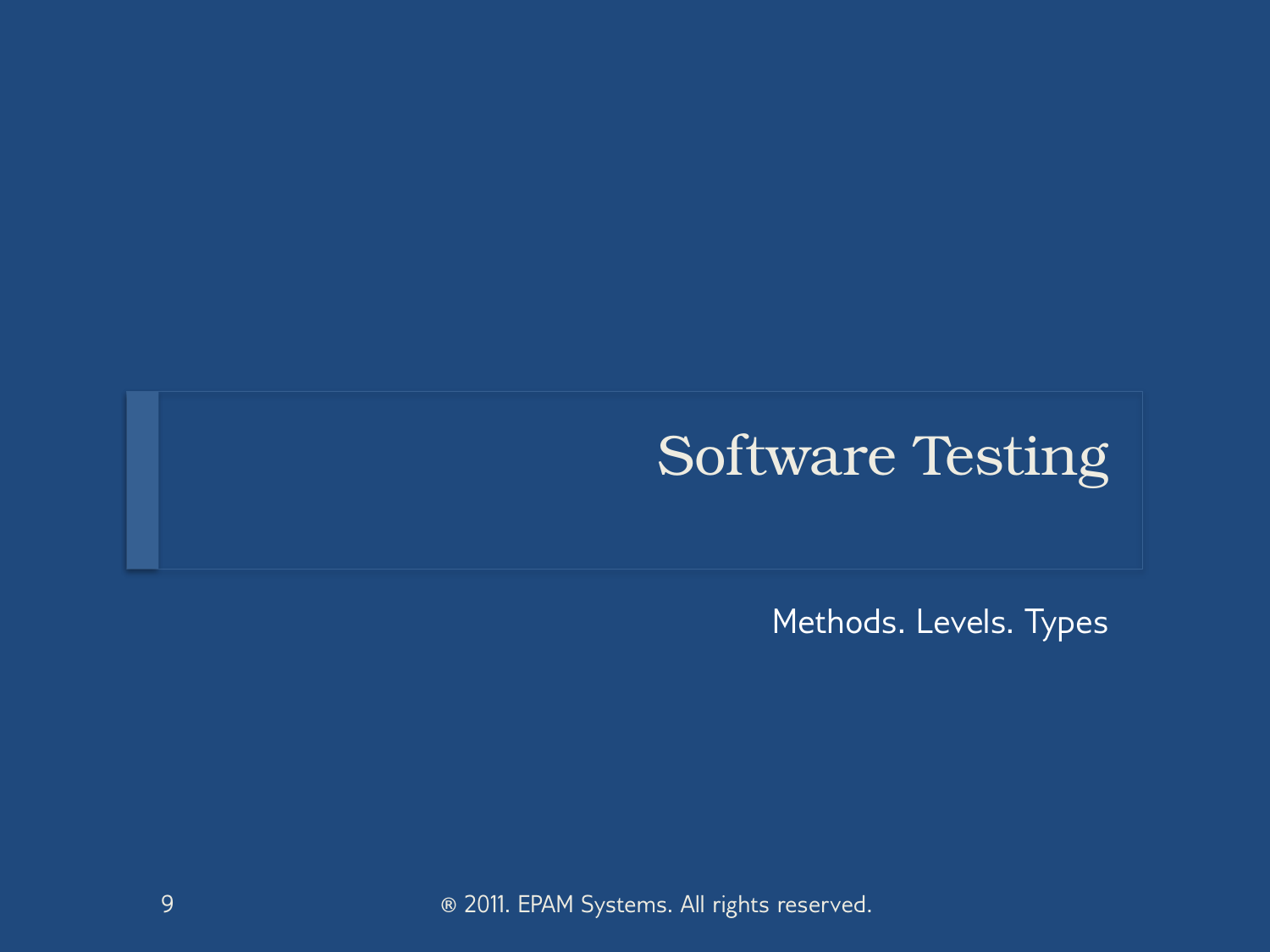

# Software Testing
Methods. Levels. Types
9
® 2011. EPAM Systems. All rights reserved.